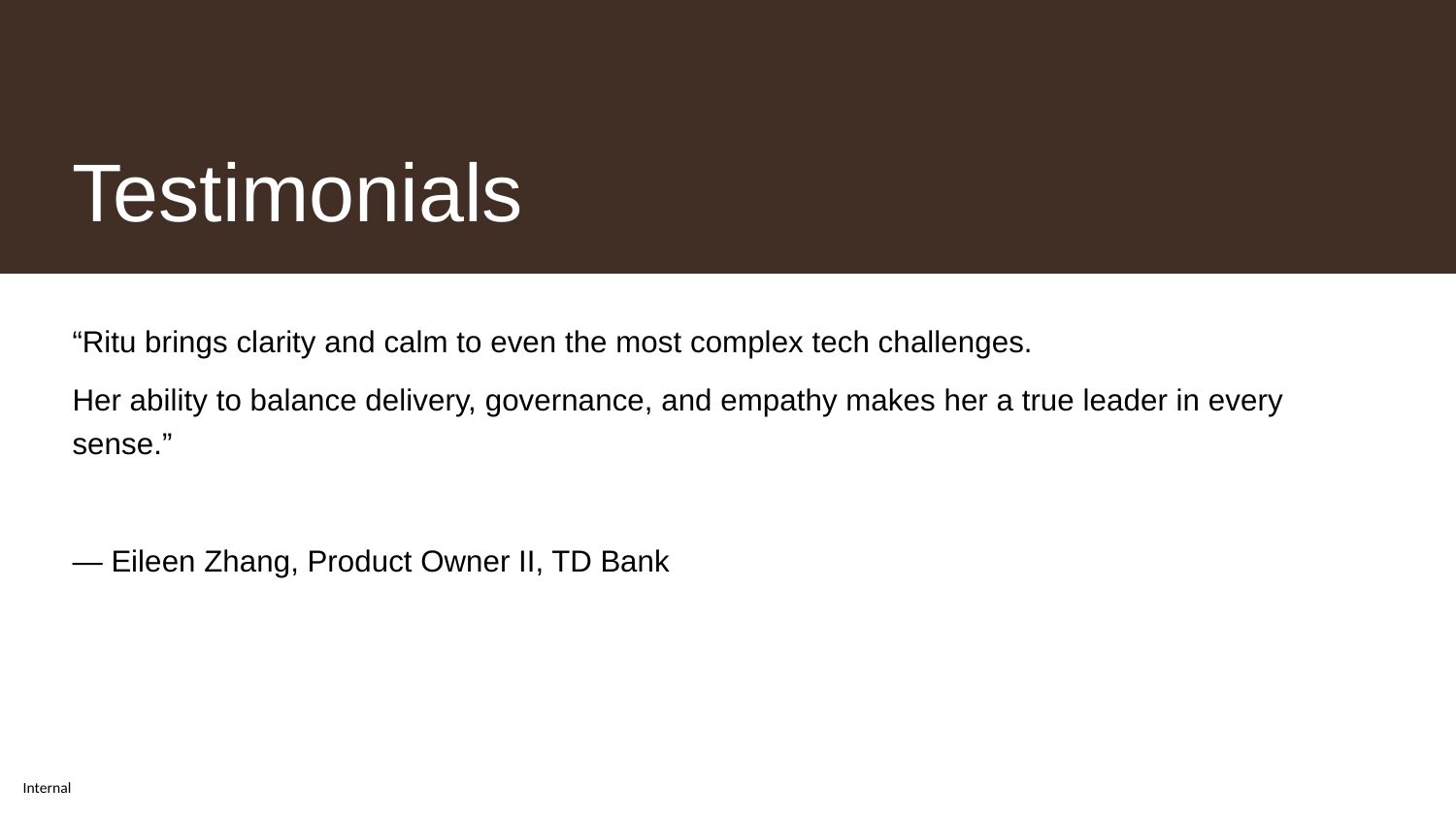

# Testimonials
“Ritu brings clarity and calm to even the most complex tech challenges.
Her ability to balance delivery, governance, and empathy makes her a true leader in every sense.”

— Eileen Zhang, Product Owner II, TD Bank